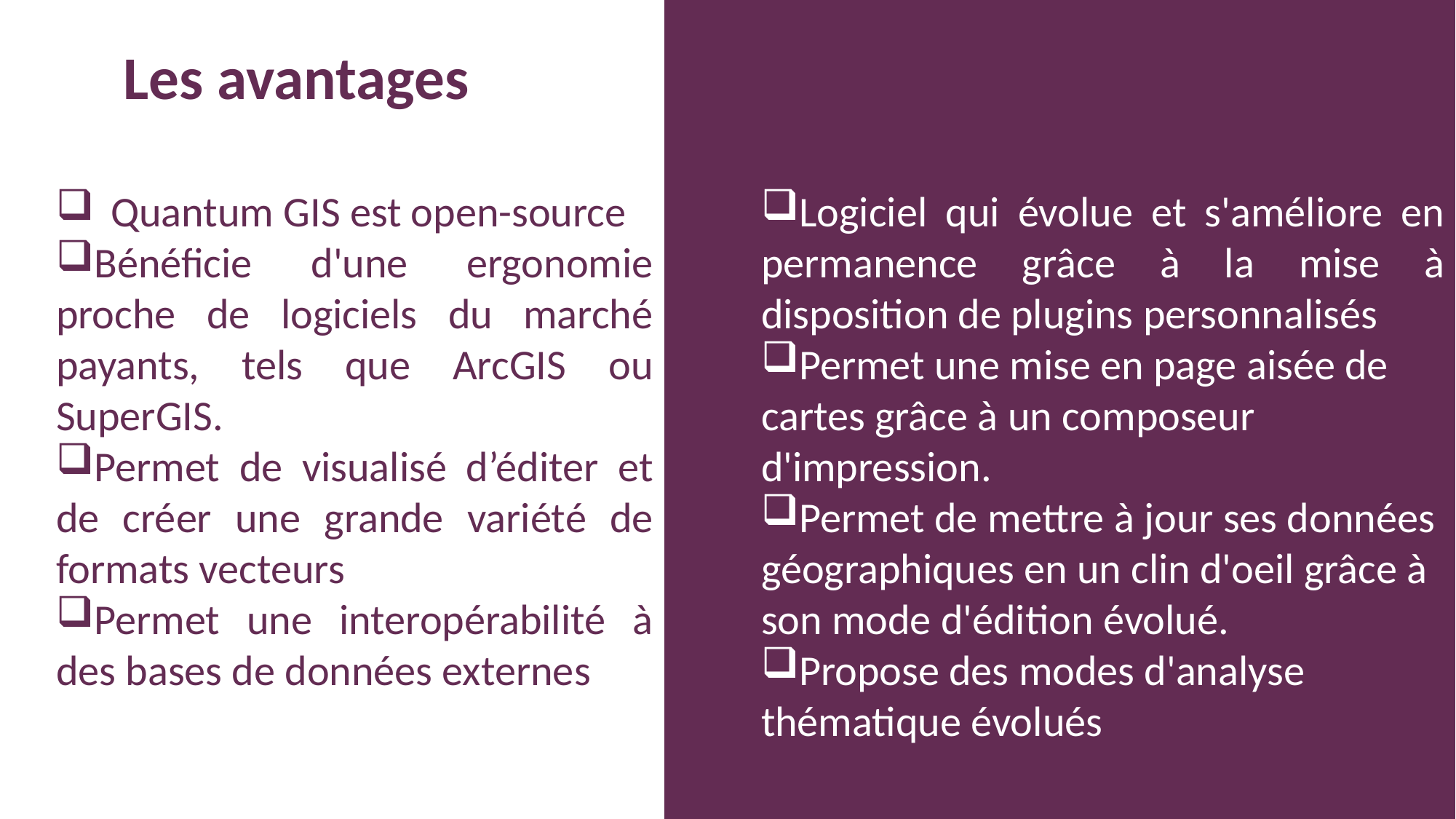

Les avantages

Quantum GIS est open-source
Bénéficie d'une ergonomie proche de logiciels du marché payants, tels que ArcGIS ou SuperGIS.
Permet de visualisé d’éditer et de créer une grande variété de formats vecteurs
Permet une interopérabilité à des bases de données externes

Logiciel qui évolue et s'améliore en permanence grâce à la mise à disposition de plugins personnalisés
Permet une mise en page aisée de cartes grâce à un composeur d'impression.
Permet de mettre à jour ses données géographiques en un clin d'oeil grâce à son mode d'édition évolué.
Propose des modes d'analyse thématique évolués